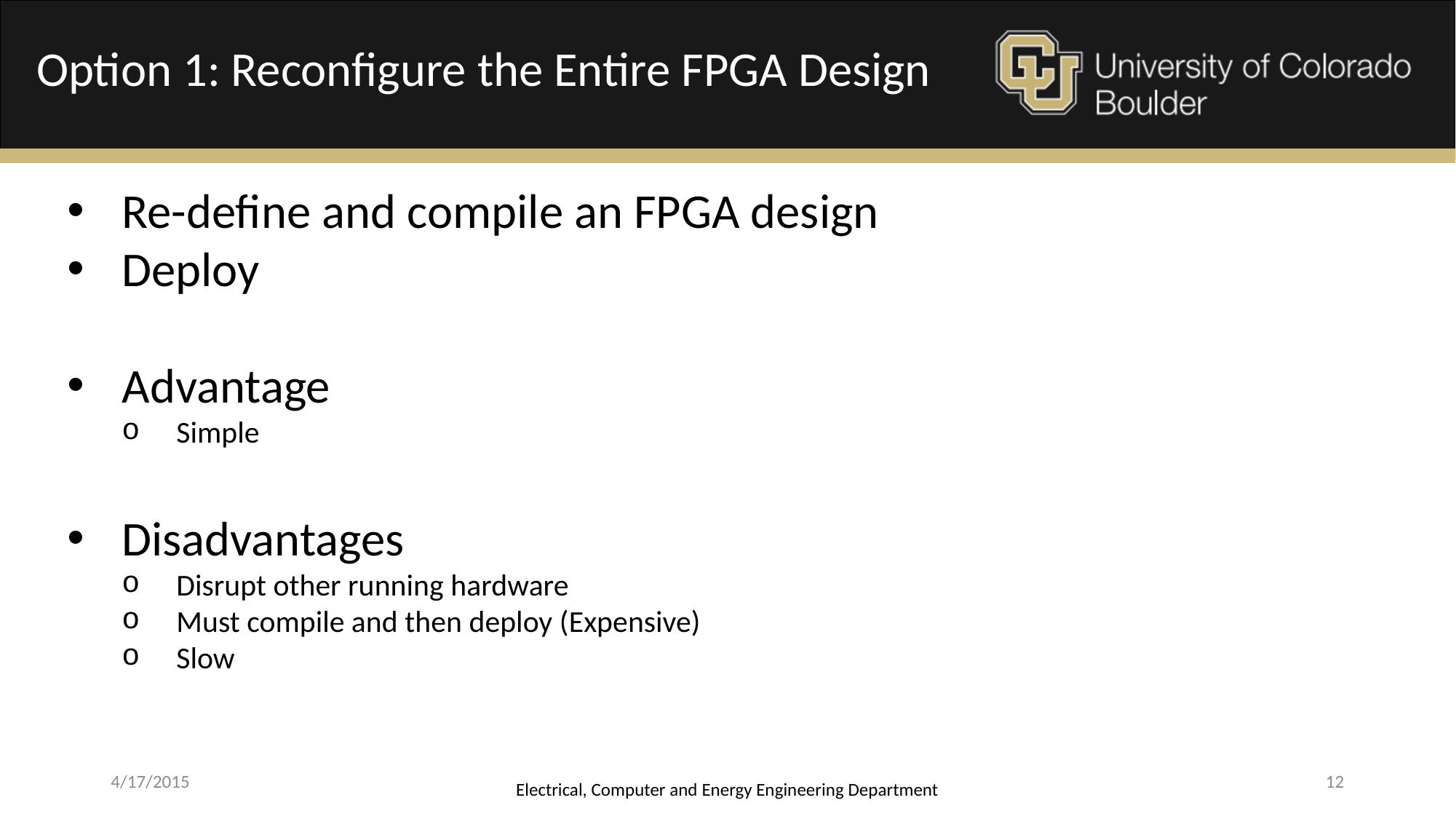

Option 1: Reconfigure the Entire FPGA Design

Re-define and compile an FPGA design
Deploy

Advantage
Simple

Disadvantages
Disrupt other running hardware
Must compile and then deploy (Expensive)
Slow

4/17/2015
Electrical, Computer and Energy Engineering Department
12